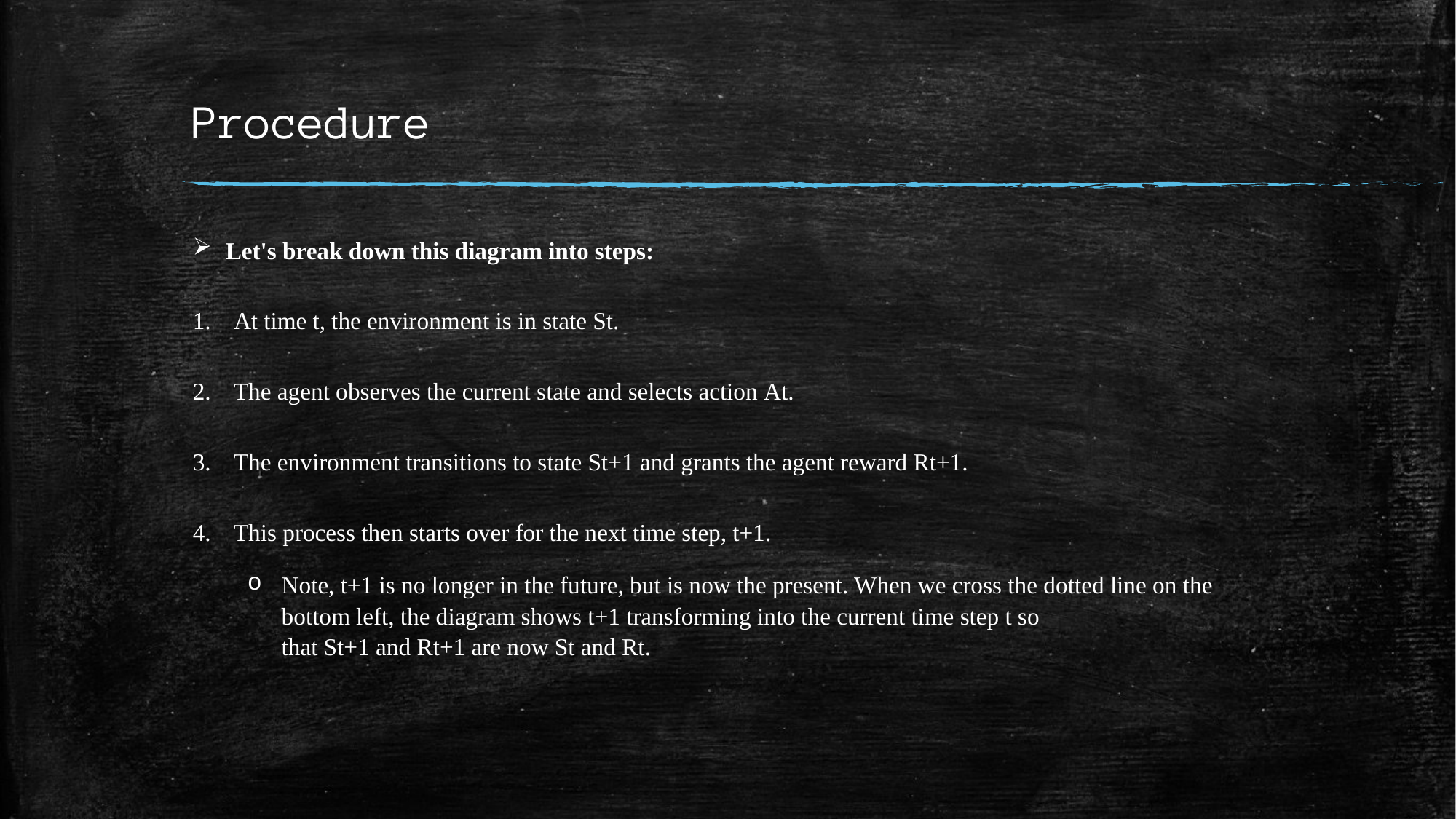

# Procedure
Let's break down this diagram into steps:
At time t, the environment is in state St.
The agent observes the current state and selects action At.
The environment transitions to state St+1 and grants the agent reward Rt+1.
This process then starts over for the next time step, t+1.
Note, t+1 is no longer in the future, but is now the present. When we cross the dotted line on the bottom left, the diagram shows t+1 transforming into the current time step t so that St+1 and Rt+1 are now St and Rt.